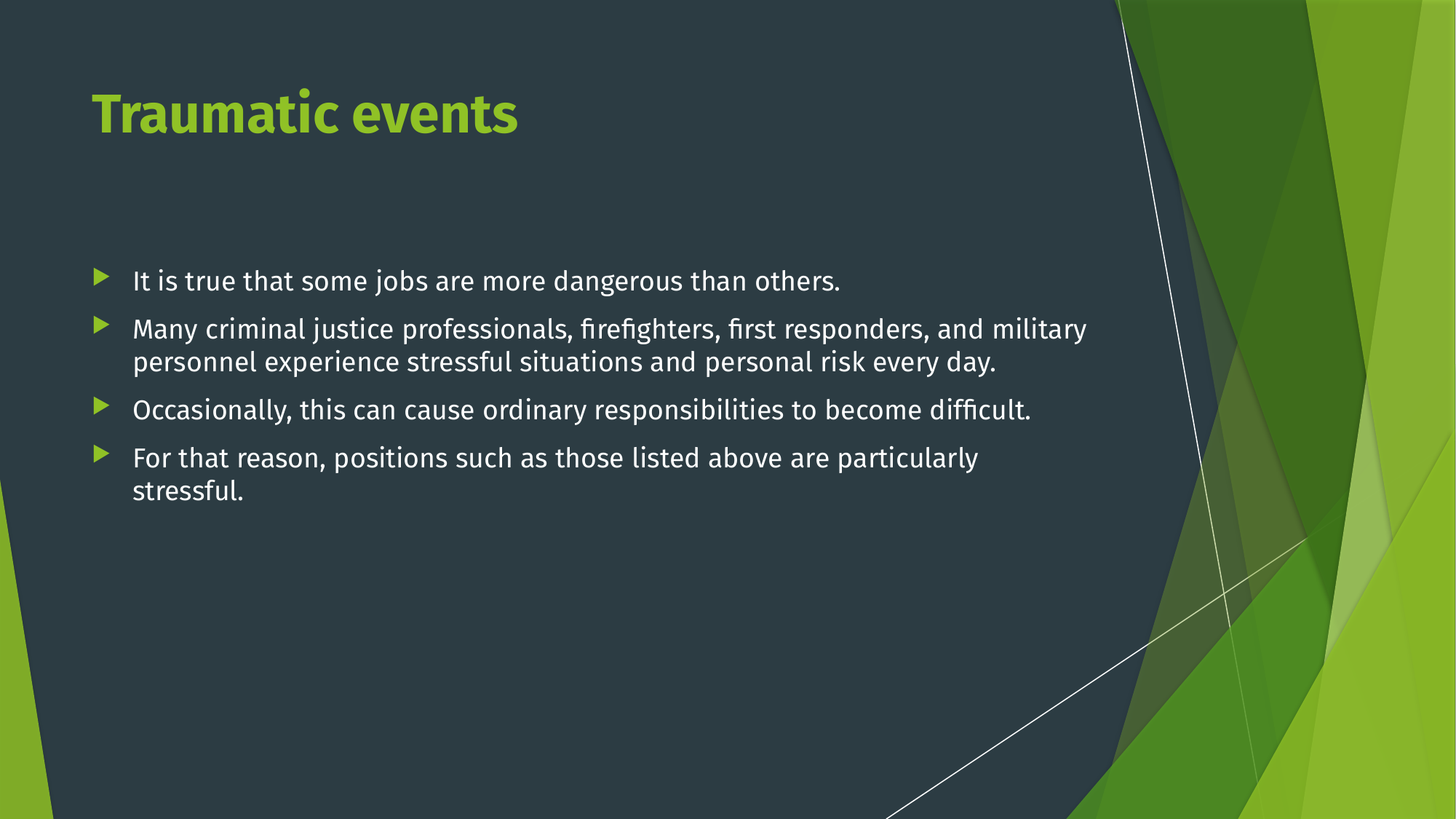

# Traumatic events
It is true that some jobs are more dangerous than others.
Many criminal justice professionals, firefighters, first responders, and military personnel experience stressful situations and personal risk every day.
Occasionally, this can cause ordinary responsibilities to become difficult.
For that reason, positions such as those listed above are particularly stressful.